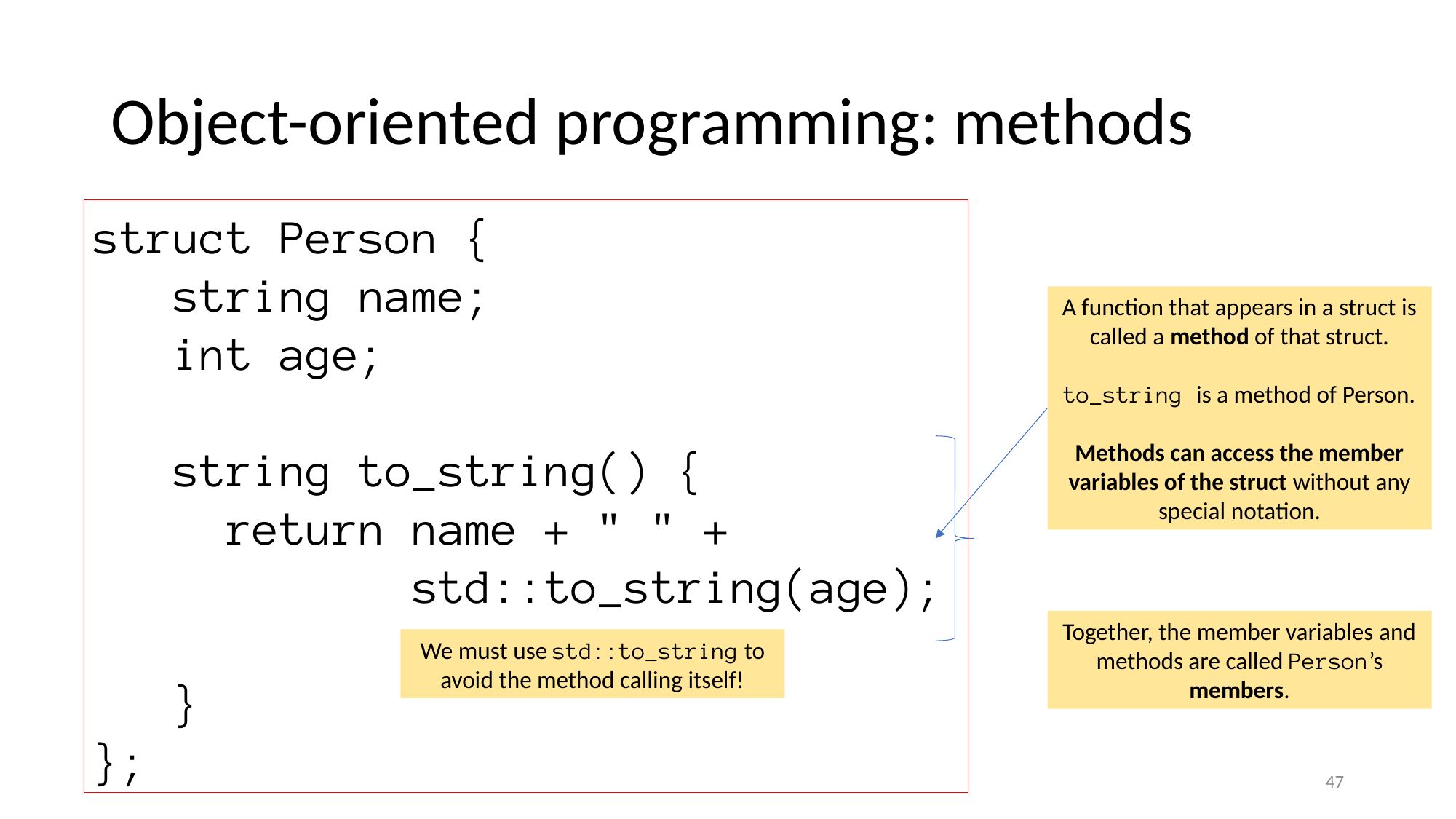

# Object-oriented programming: methods
struct Person {
   string name;
   int age;

   string to_string() {
     return name + " " +
            std::to_string(age);
   }
};
A function that appears in a struct is called a method of that struct.
to_string is a method of Person.

Methods can access the member variables of the struct without any special notation.

Together, the member variables and methods are called Person’s members.
We must use std::to_string to avoid the method calling itself!
47